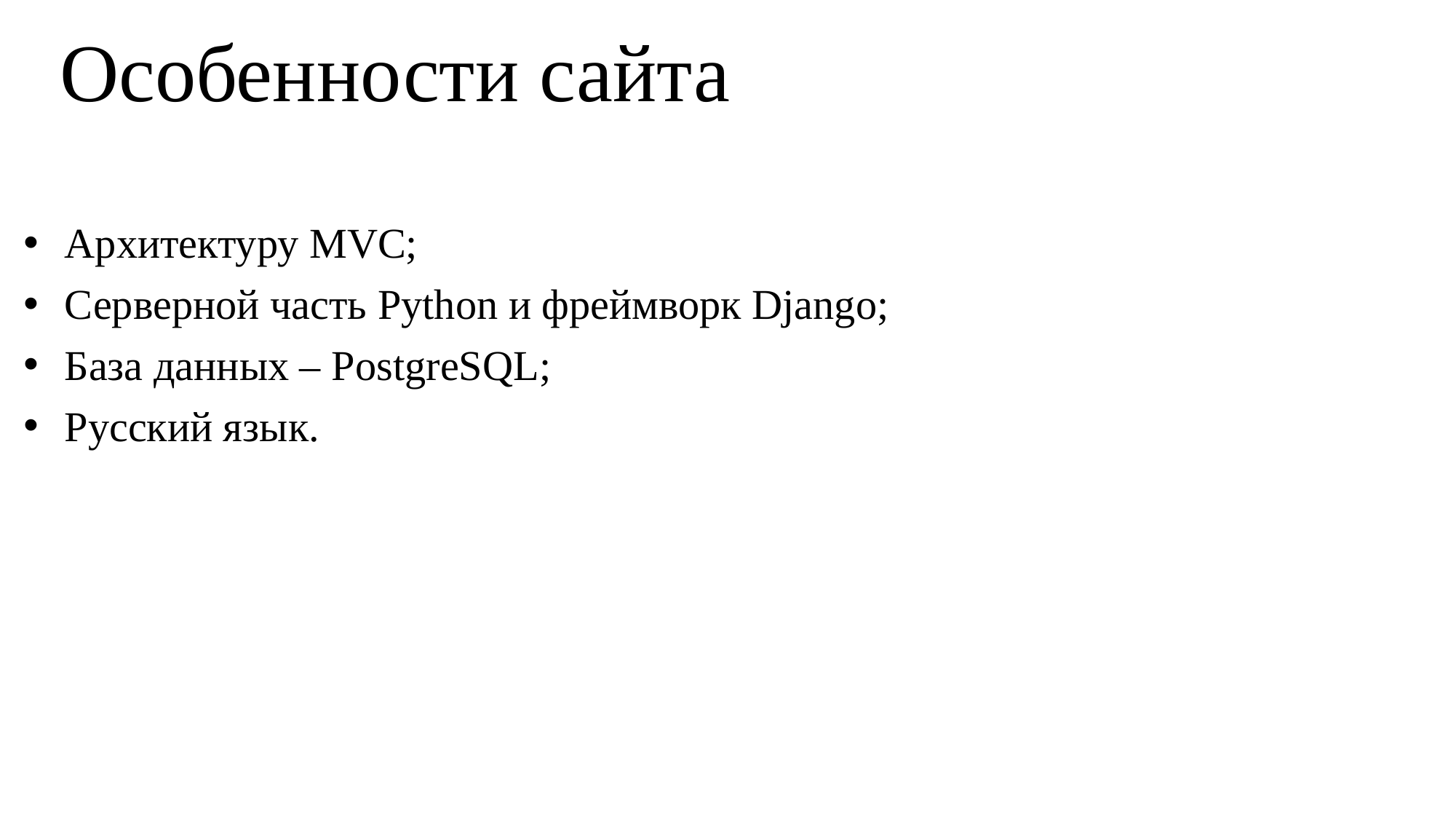

# Особенности сайта
Архитектуру MVC;
Серверной часть Python и фреймворк Django;
База данных – PostgreSQL;
Русский язык.